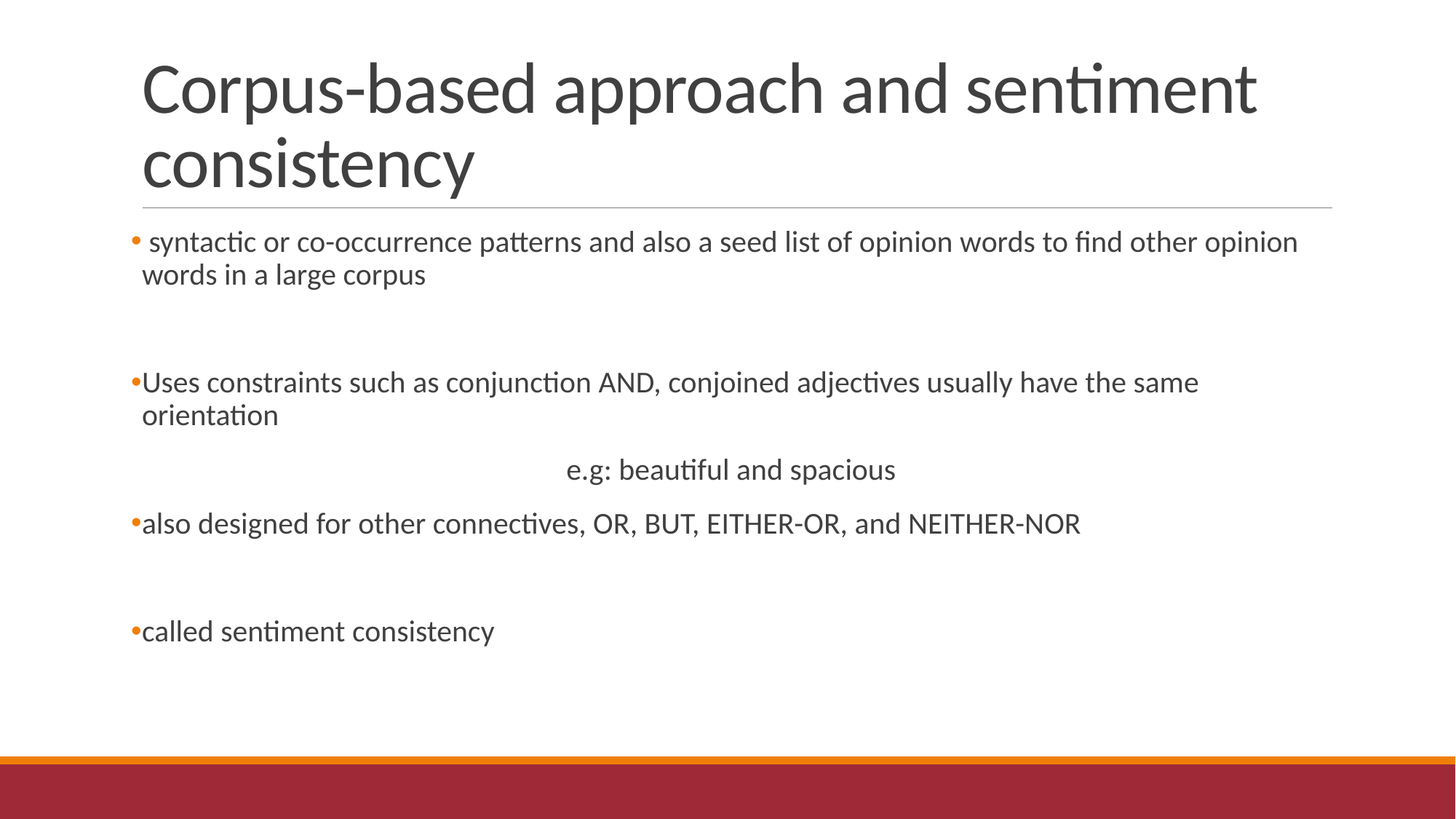

# Corpus-based approach and sentiment consistency
 syntactic or co-occurrence patterns and also a seed list of opinion words to find other opinion words in a large corpus

Uses constraints such as conjunction AND, conjoined adjectives usually have the same orientation
e.g: beautiful and spacious
also designed for other connectives, OR, BUT, EITHER-OR, and NEITHER-NOR

called sentiment consistency